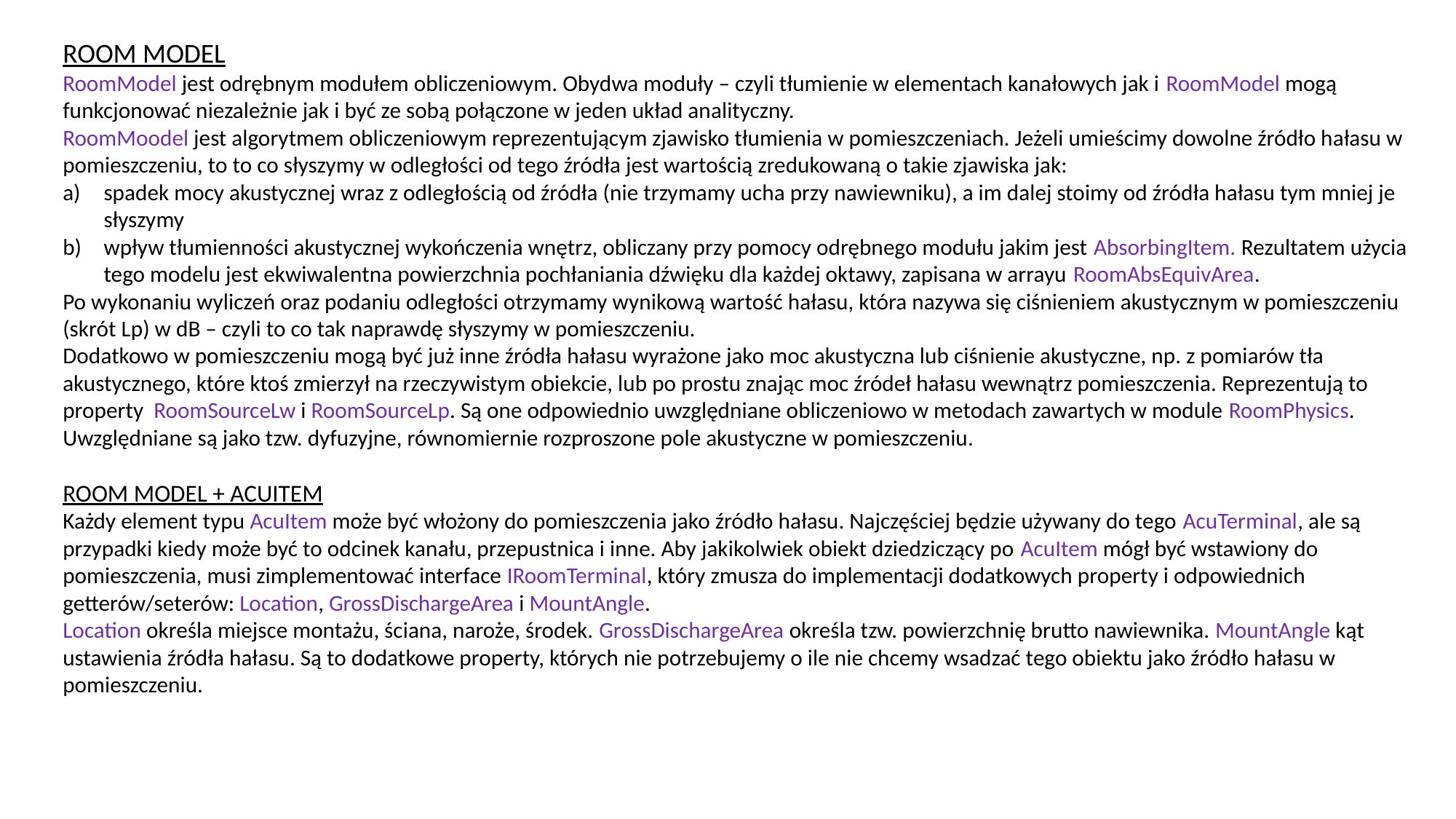

ROOM MODEL
RoomModel jest odrębnym modułem obliczeniowym. Obydwa moduły – czyli tłumienie w elementach kanałowych jak i RoomModel mogą funkcjonować niezależnie jak i być ze sobą połączone w jeden układ analityczny.
RoomMoodel jest algorytmem obliczeniowym reprezentującym zjawisko tłumienia w pomieszczeniach. Jeżeli umieścimy dowolne źródło hałasu w pomieszczeniu, to to co słyszymy w odległości od tego źródła jest wartością zredukowaną o takie zjawiska jak:
spadek mocy akustycznej wraz z odległością od źródła (nie trzymamy ucha przy nawiewniku), a im dalej stoimy od źródła hałasu tym mniej je słyszymy
wpływ tłumienności akustycznej wykończenia wnętrz, obliczany przy pomocy odrębnego modułu jakim jest AbsorbingItem. Rezultatem użycia tego modelu jest ekwiwalentna powierzchnia pochłaniania dźwięku dla każdej oktawy, zapisana w arrayu RoomAbsEquivArea.
Po wykonaniu wyliczeń oraz podaniu odległości otrzymamy wynikową wartość hałasu, która nazywa się ciśnieniem akustycznym w pomieszczeniu (skrót Lp) w dB – czyli to co tak naprawdę słyszymy w pomieszczeniu.
Dodatkowo w pomieszczeniu mogą być już inne źródła hałasu wyrażone jako moc akustyczna lub ciśnienie akustyczne, np. z pomiarów tła akustycznego, które ktoś zmierzył na rzeczywistym obiekcie, lub po prostu znając moc źródeł hałasu wewnątrz pomieszczenia. Reprezentują to property  RoomSourceLw i RoomSourceLp. Są one odpowiednio uwzględniane obliczeniowo w metodach zawartych w module RoomPhysics. Uwzględniane są jako tzw. dyfuzyjne, równomiernie rozproszone pole akustyczne w pomieszczeniu.
ROOM MODEL + ACUITEM
Każdy element typu AcuItem może być włożony do pomieszczenia jako źródło hałasu. Najczęściej będzie używany do tego AcuTerminal, ale są przypadki kiedy może być to odcinek kanału, przepustnica i inne. Aby jakikolwiek obiekt dziedziczący po AcuItem mógł być wstawiony do pomieszczenia, musi zimplementować interface IRoomTerminal, który zmusza do implementacji dodatkowych property i odpowiednich getterów/seterów: Location, GrossDischargeArea i MountAngle.
Location określa miejsce montażu, ściana, naroże, środek. GrossDischargeArea określa tzw. powierzchnię brutto nawiewnika. MountAngle kąt ustawienia źródła hałasu. Są to dodatkowe property, których nie potrzebujemy o ile nie chcemy wsadzać tego obiektu jako źródło hałasu w pomieszczeniu.